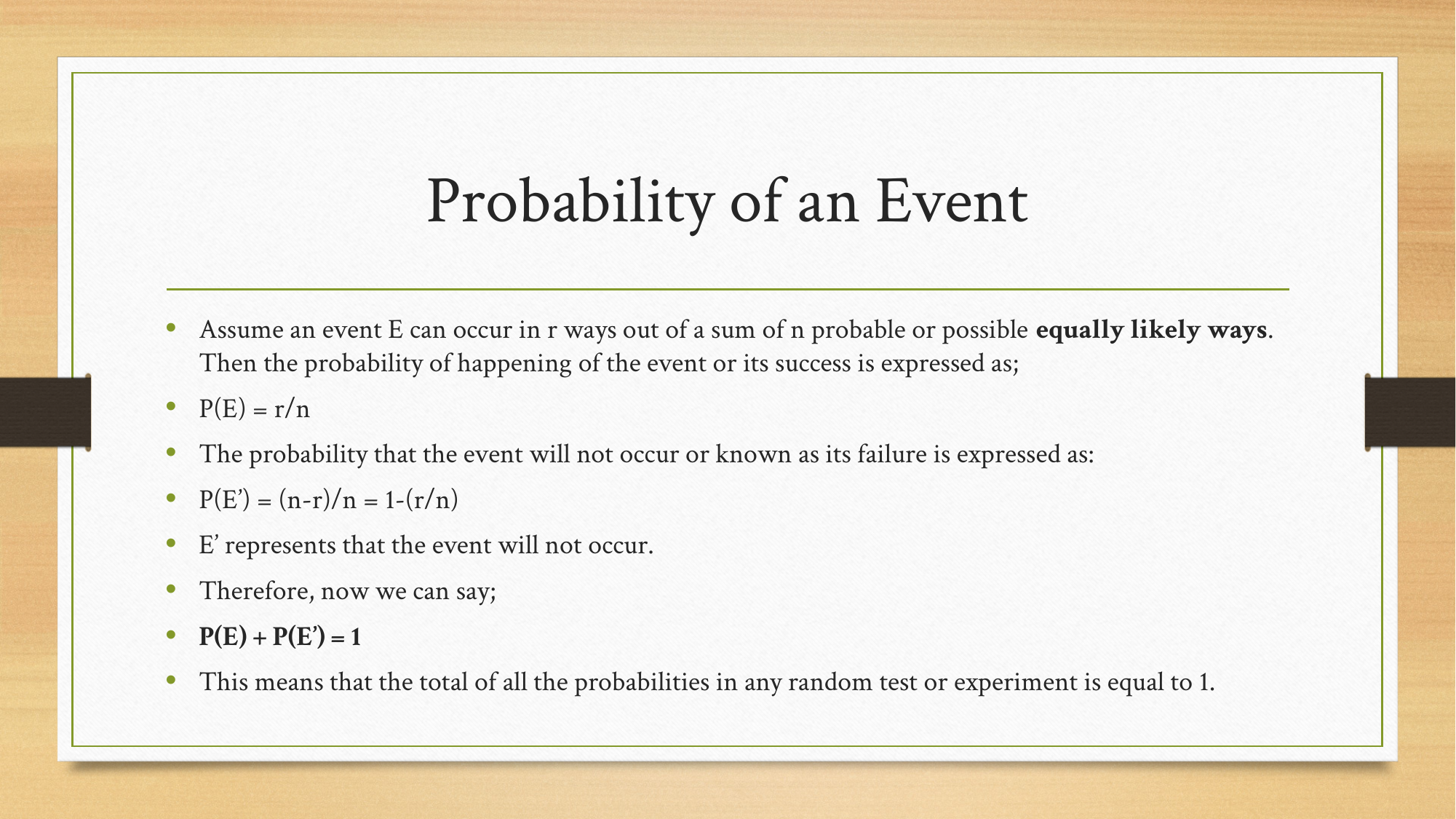

# Probability of an Event
Assume an event E can occur in r ways out of a sum of n probable or possible equally likely ways. Then the probability of happening of the event or its success is expressed as;
P(E) = r/n
The probability that the event will not occur or known as its failure is expressed as:
P(E’) = (n-r)/n = 1-(r/n)
E’ represents that the event will not occur.
Therefore, now we can say;
P(E) + P(E’) = 1
This means that the total of all the probabilities in any random test or experiment is equal to 1.